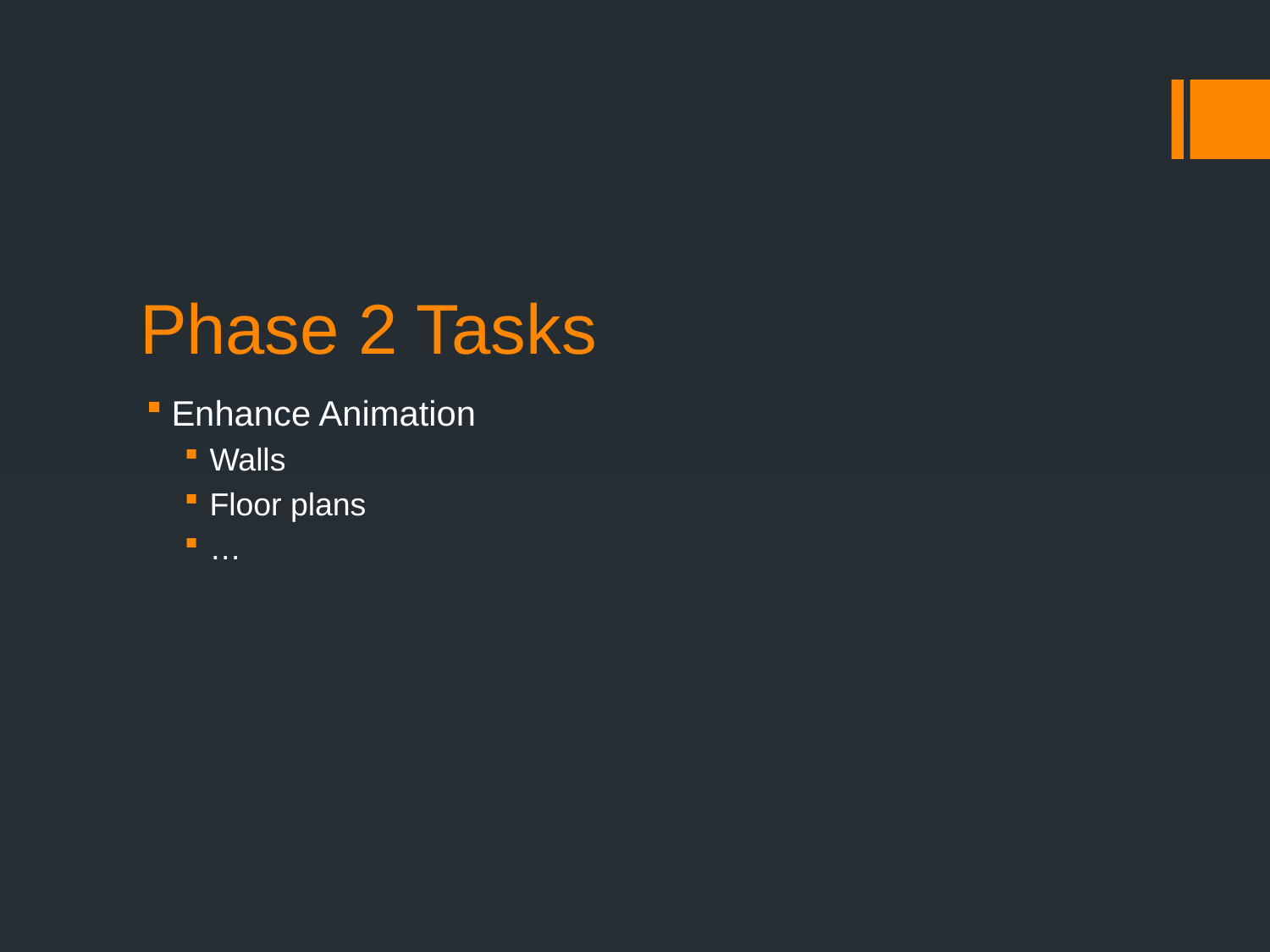

# Phase 2 Tasks
Enhance Animation
Walls
Floor plans
…